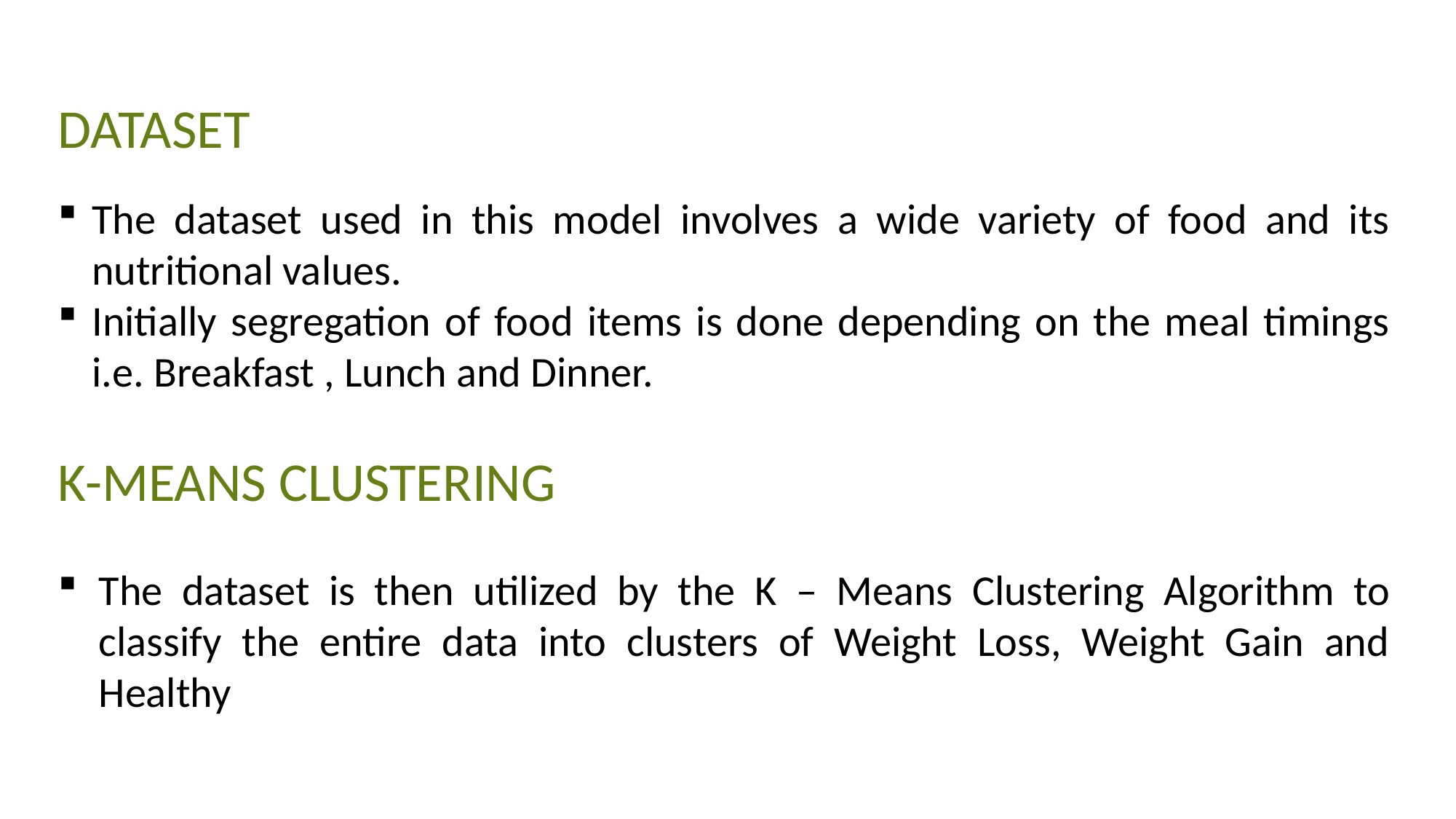

DATASET

The dataset used in this model involves a wide variety of food and its nutritional values.
Initially segregation of food items is done depending on the meal timings i.e. Breakfast , Lunch and Dinner.

K-MEANS CLUSTERING

The dataset is then utilized by the K – Means Clustering Algorithm to classify the entire data into clusters of Weight Loss, Weight Gain and Healthy